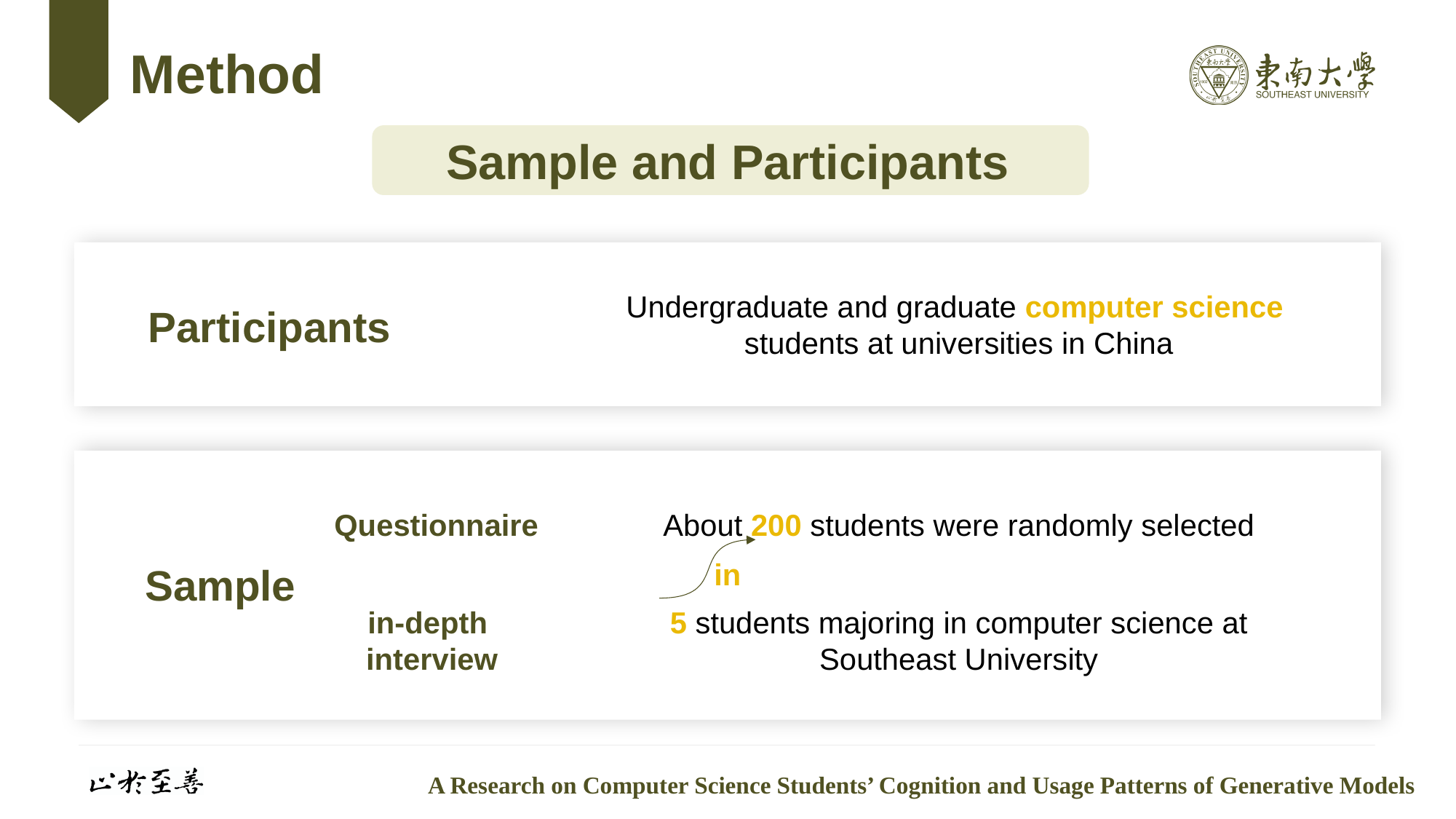

# Method
Sample and Participants

Undergraduate and graduate computer science
students at universities in China
Participants

Questionnaire
About 200 students were randomly selected
in
Sample
in-depth
interview
5 students majoring in computer science at Southeast University
A Research on Computer Science Students’ Cognition and Usage Patterns of Generative Models